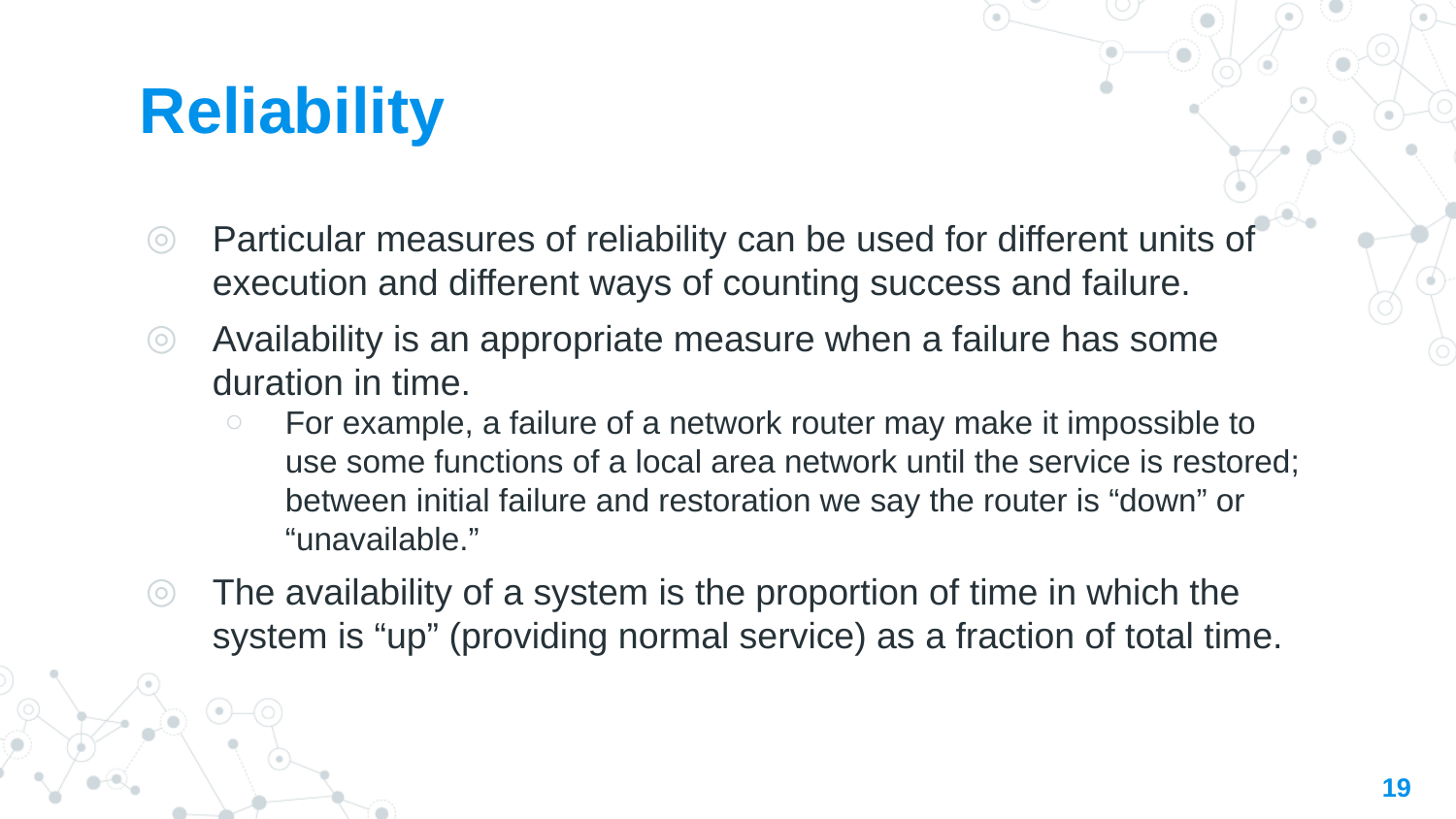

# Reliability
Particular measures of reliability can be used for different units of execution and different ways of counting success and failure.
Availability is an appropriate measure when a failure has some duration in time.
For example, a failure of a network router may make it impossible to use some functions of a local area network until the service is restored; between initial failure and restoration we say the router is “down” or “unavailable.”
The availability of a system is the proportion of time in which the system is “up” (providing normal service) as a fraction of total time.
19